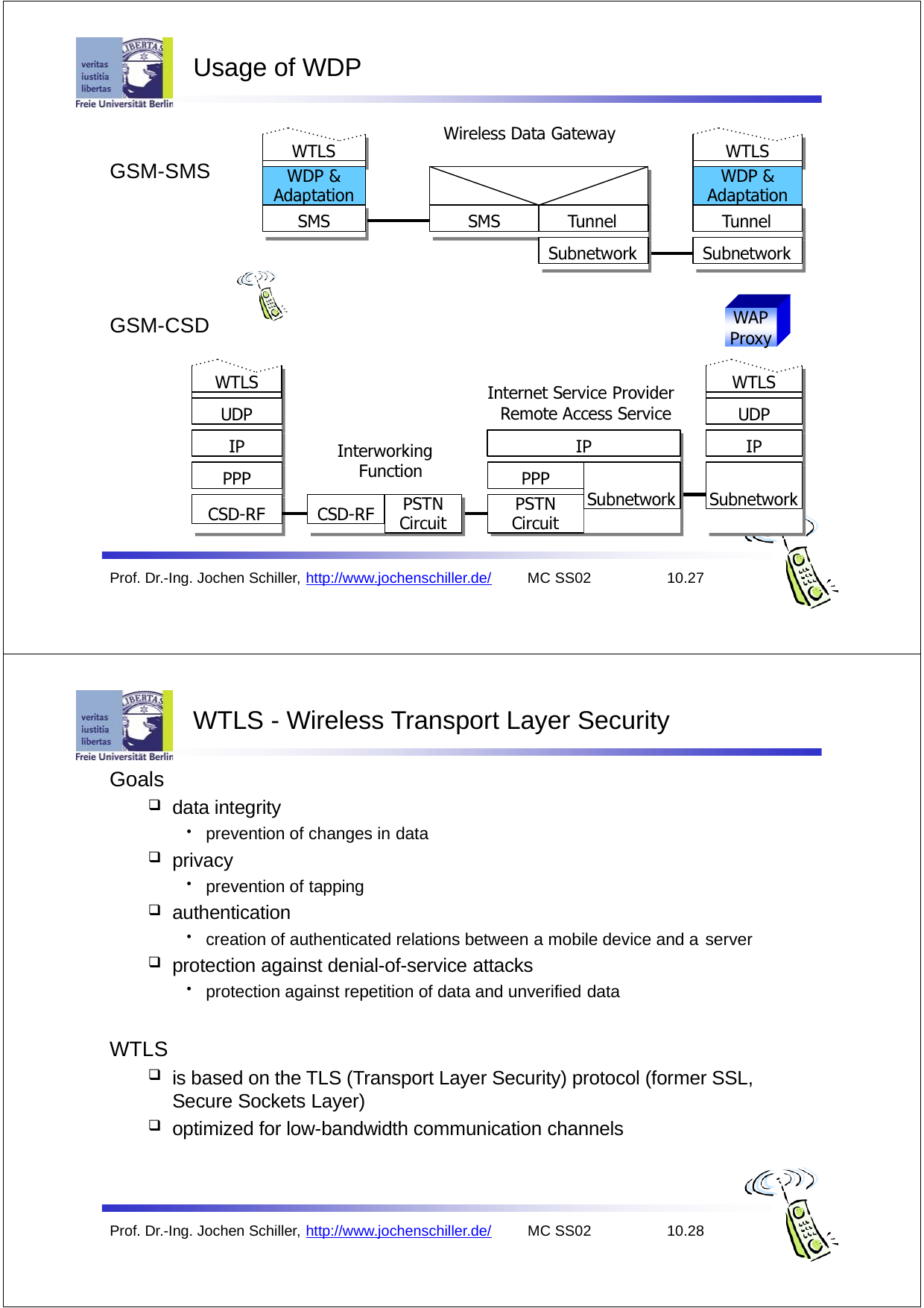

Usage of WDP

Wireless Data Gateway

WTLS

WTLS

WTLS
WTLS
GSM-SMS
WDP &
Adaptation

WDP &
Adaptation
WDP &
Adaptation
WDP &
Adaptation

SMS
SMS
Tunnel
Tunnel

SMS
Tunnel
SMS
Tunnel

Subnetwork

Subnetwork

Subnetwork
Subnetwork

WAP
Proxy

GSM-CSD

WTLS

WTLS

WTLS
WTLS
Internet Service Provider  Remote Access Service

UDP
UDP

UDP
UDP

IP
IP

IP

Interworking  Function
IP
IP
IP

PPP
PPP

Subnetwork

Subnetwork

PPP
PPP
Subnetwork
Subnetwork

CSD-RF
CSD-RF

PSTN
Circuit
PSTN
Circuit

PSTN
Circuit
PSTN
Circuit

CSD-RF
CSD-RF

Prof. Dr.-Ing. Jochen Schiller, http://www.jochenschiller.de/
MC SS02
10.27

WTLS - Wireless Transport Layer Security

Goals
data integrity
prevention of changes in data
privacy
prevention of tapping
authentication
creation of authenticated relations between a mobile device and a server
protection against denial-of-service attacks
protection against repetition of data and unverified data

WTLS
is based on the TLS (Transport Layer Security) protocol (former SSL,  Secure Sockets Layer)
optimized for low-bandwidth communication channels

Prof. Dr.-Ing. Jochen Schiller, http://www.jochenschiller.de/
MC SS02
10.28